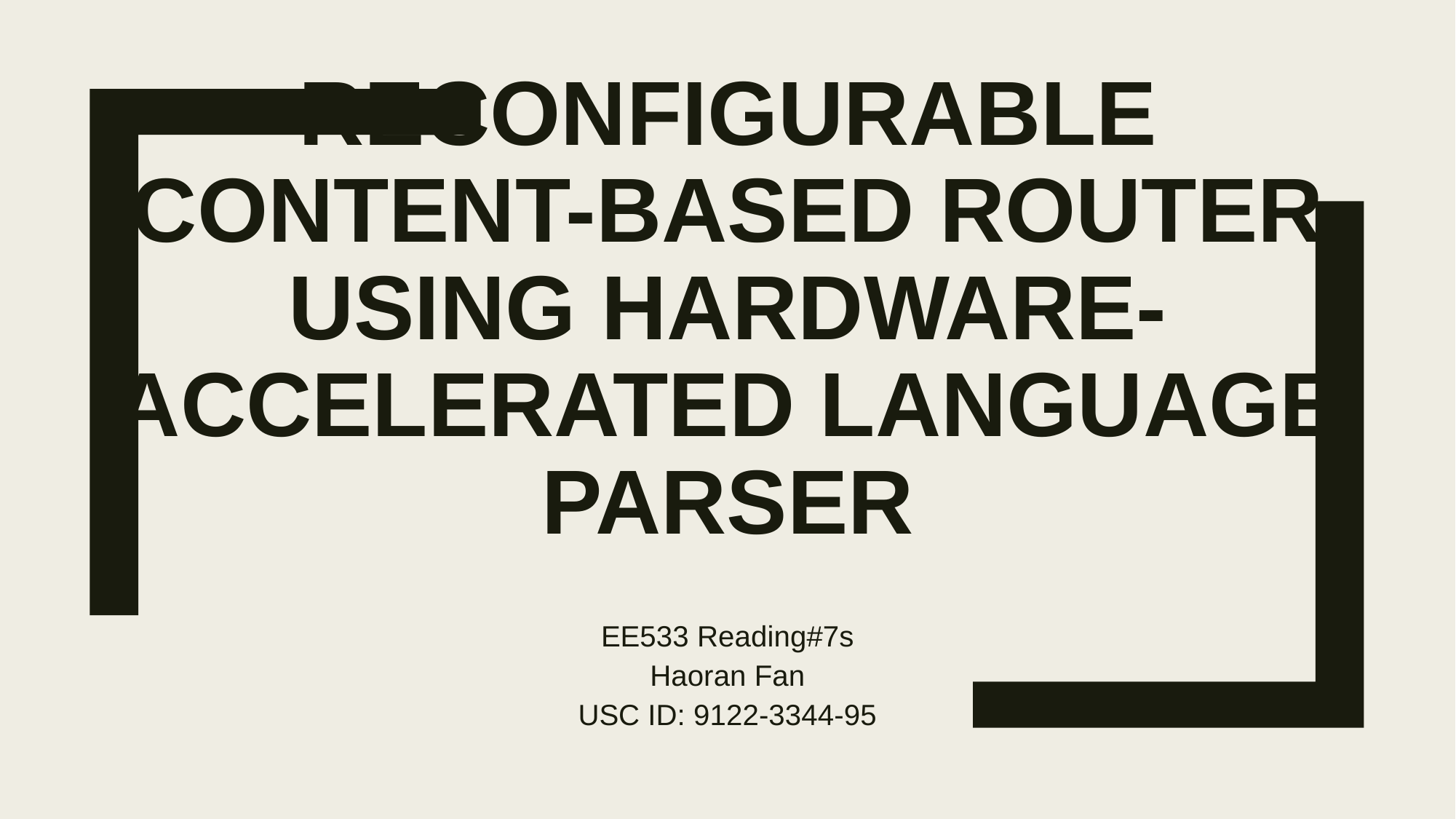

# Reconfigurable Content-Based Router Using Hardware-Accelerated Language Parser
EE533 Reading#7s
Haoran Fan
USC ID: 9122-3344-95